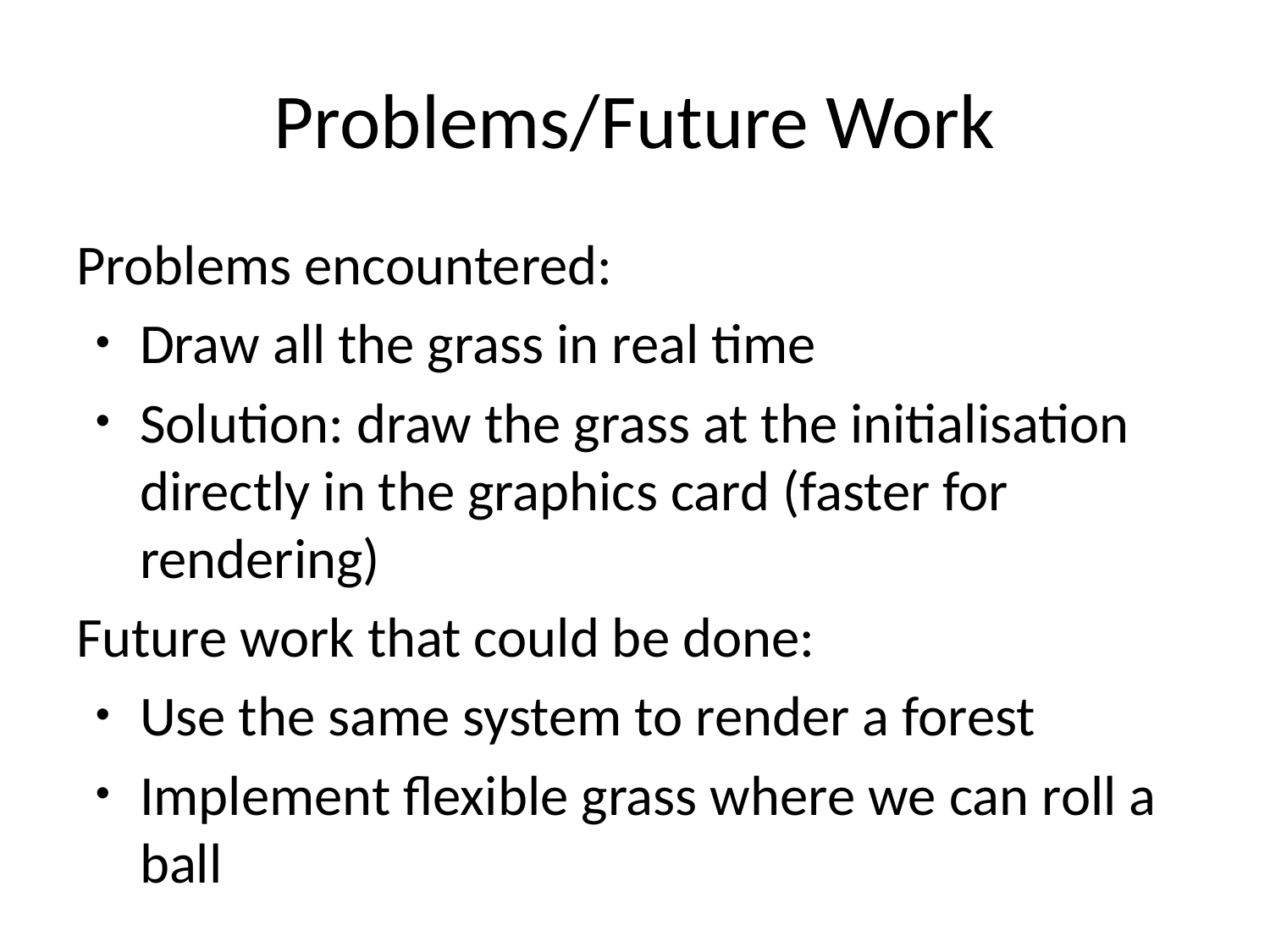

# Problems/Future Work
Problems encountered:
Draw all the grass in real time
Solution: draw the grass at the initialisation directly in the graphics card (faster for rendering)
Future work that could be done:
Use the same system to render a forest
Implement flexible grass where we can roll a ball